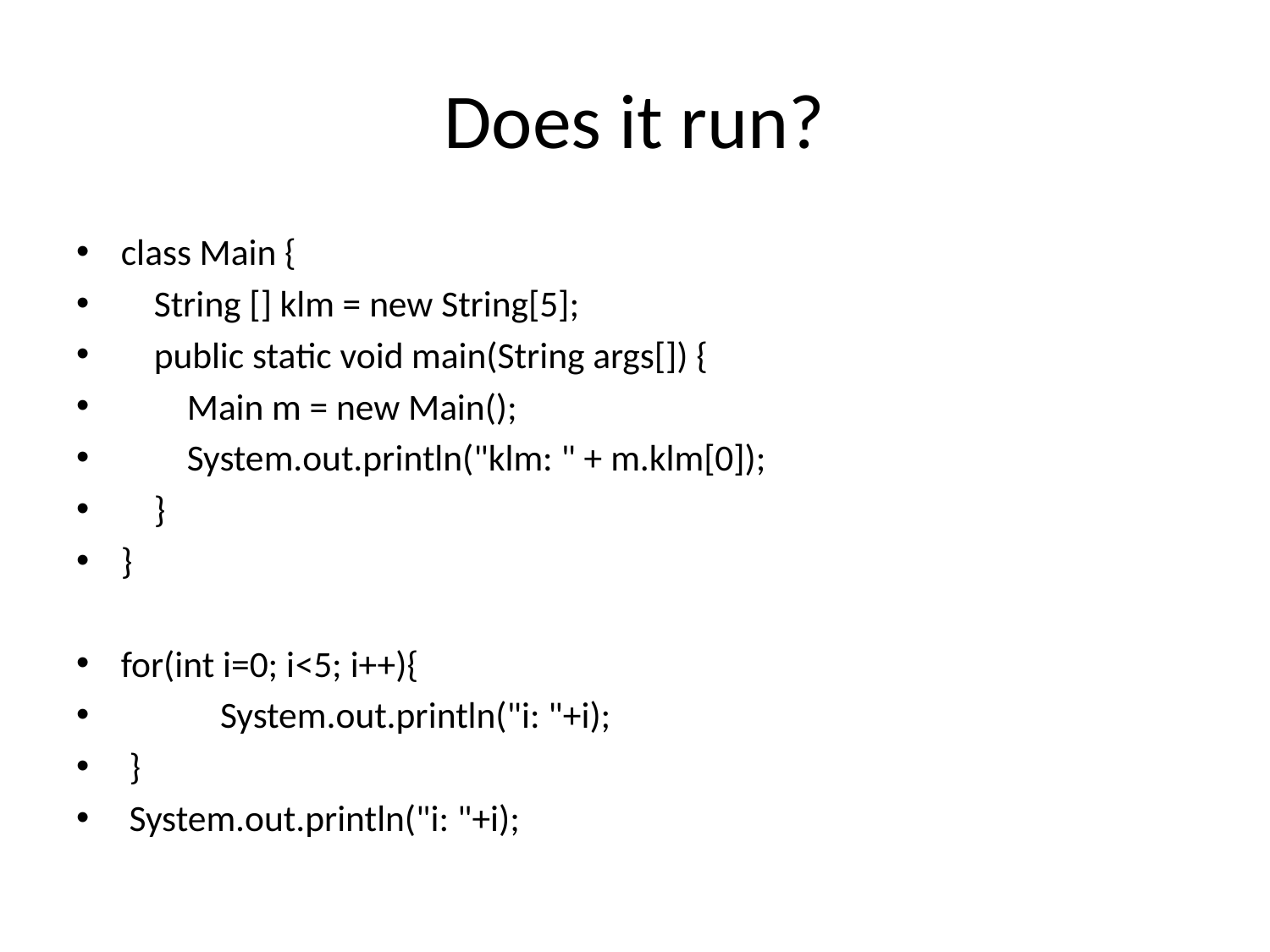

# Does it run?
class Main {
    String [] klm = new String[5];
    public static void main(String args[]) {
        Main m = new Main();
        System.out.println("klm: " + m.klm[0]);
    }
}

for(int i=0; i<5; i++){
            System.out.println("i: "+i);
 }
 System.out.println("i: "+i);